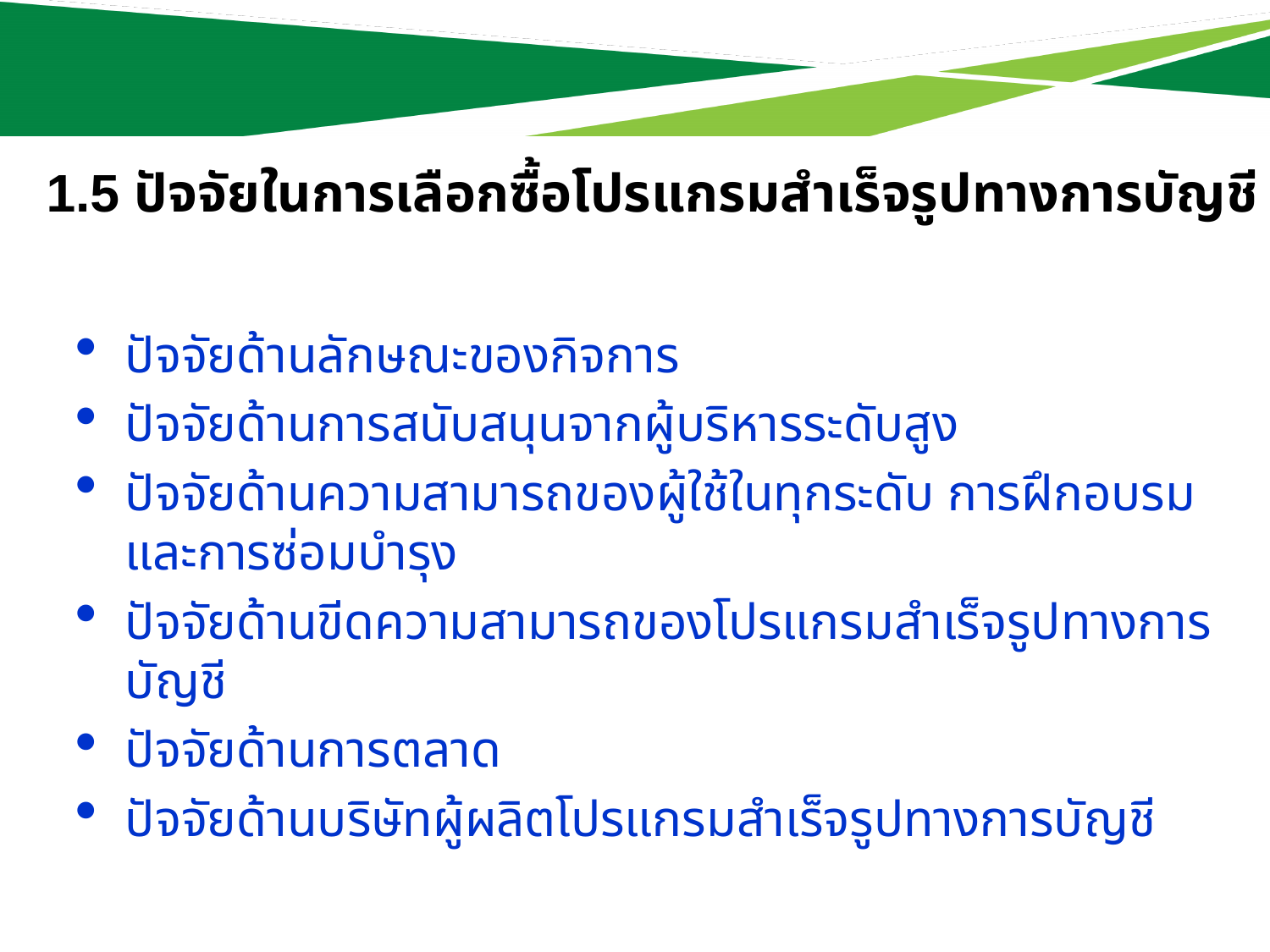

# 1.5 ปัจจัยในการเลือกซื้อโปรแกรมสำเร็จรูปทางการบัญชี

ปัจจัยด้านลักษณะของกิจการ
ปัจจัยด้านการสนับสนุนจากผู้บริหารระดับสูง
ปัจจัยด้านความสามารถของผู้ใช้ในทุกระดับ การฝึกอบรมและการซ่อมบำรุง
ปัจจัยด้านขีดความสามารถของโปรแกรมสำเร็จรูปทางการบัญชี
ปัจจัยด้านการตลาด
ปัจจัยด้านบริษัทผู้ผลิตโปรแกรมสำเร็จรูปทางการบัญชี